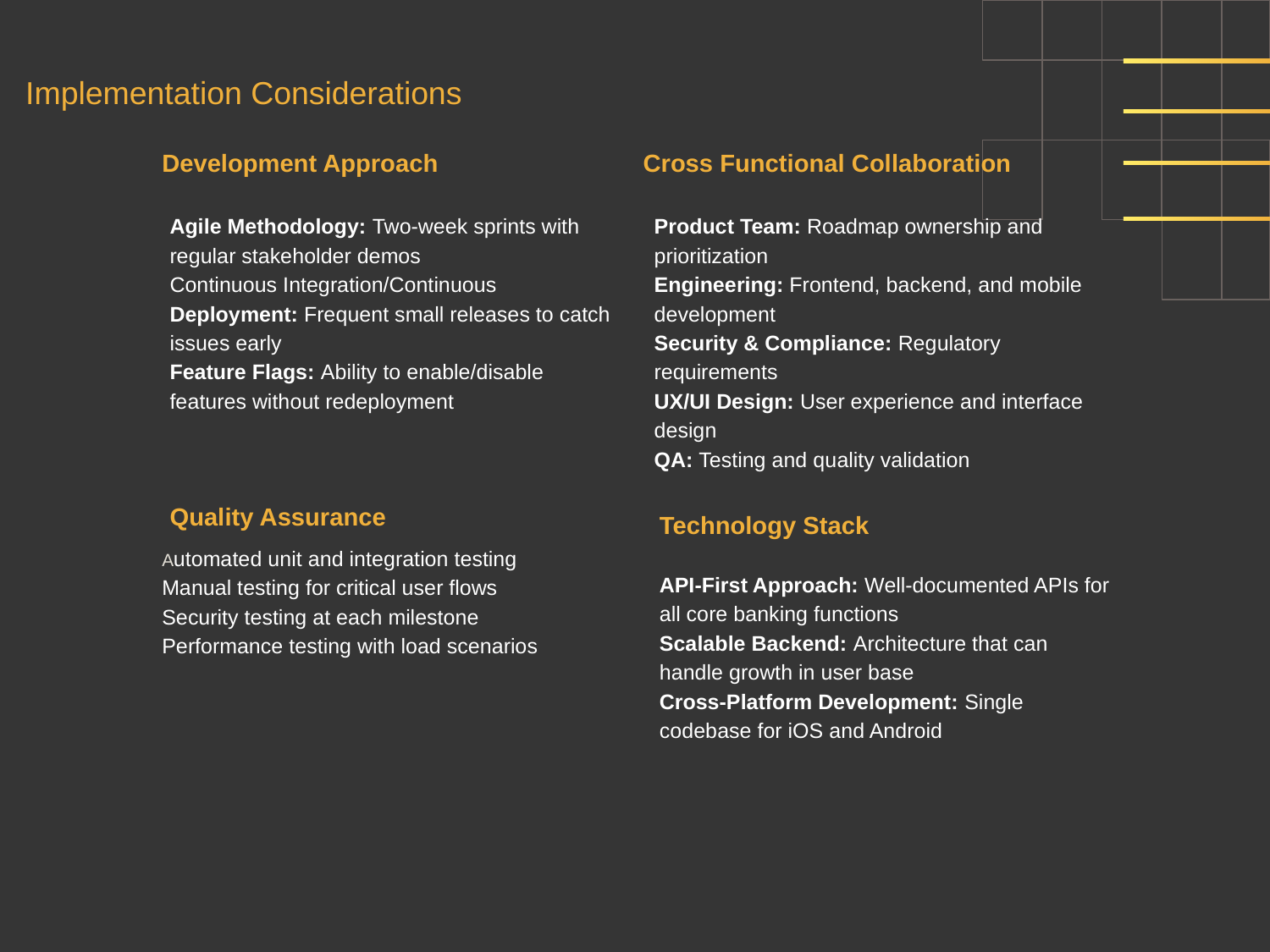

Implementation Considerations
Development Approach
Cross Functional Collaboration
Agile Methodology: Two-week sprints with regular stakeholder demos
Continuous Integration/Continuous Deployment: Frequent small releases to catch issues early
Feature Flags: Ability to enable/disable features without redeployment
Product Team: Roadmap ownership and prioritization
Engineering: Frontend, backend, and mobile development
Security & Compliance: Regulatory requirements
UX/UI Design: User experience and interface design
QA: Testing and quality validation
Quality Assurance
Technology Stack
Automated unit and integration testing
Manual testing for critical user flows
Security testing at each milestone
Performance testing with load scenarios
API-First Approach: Well-documented APIs for all core banking functions
Scalable Backend: Architecture that can handle growth in user base
Cross-Platform Development: Single codebase for iOS and Android